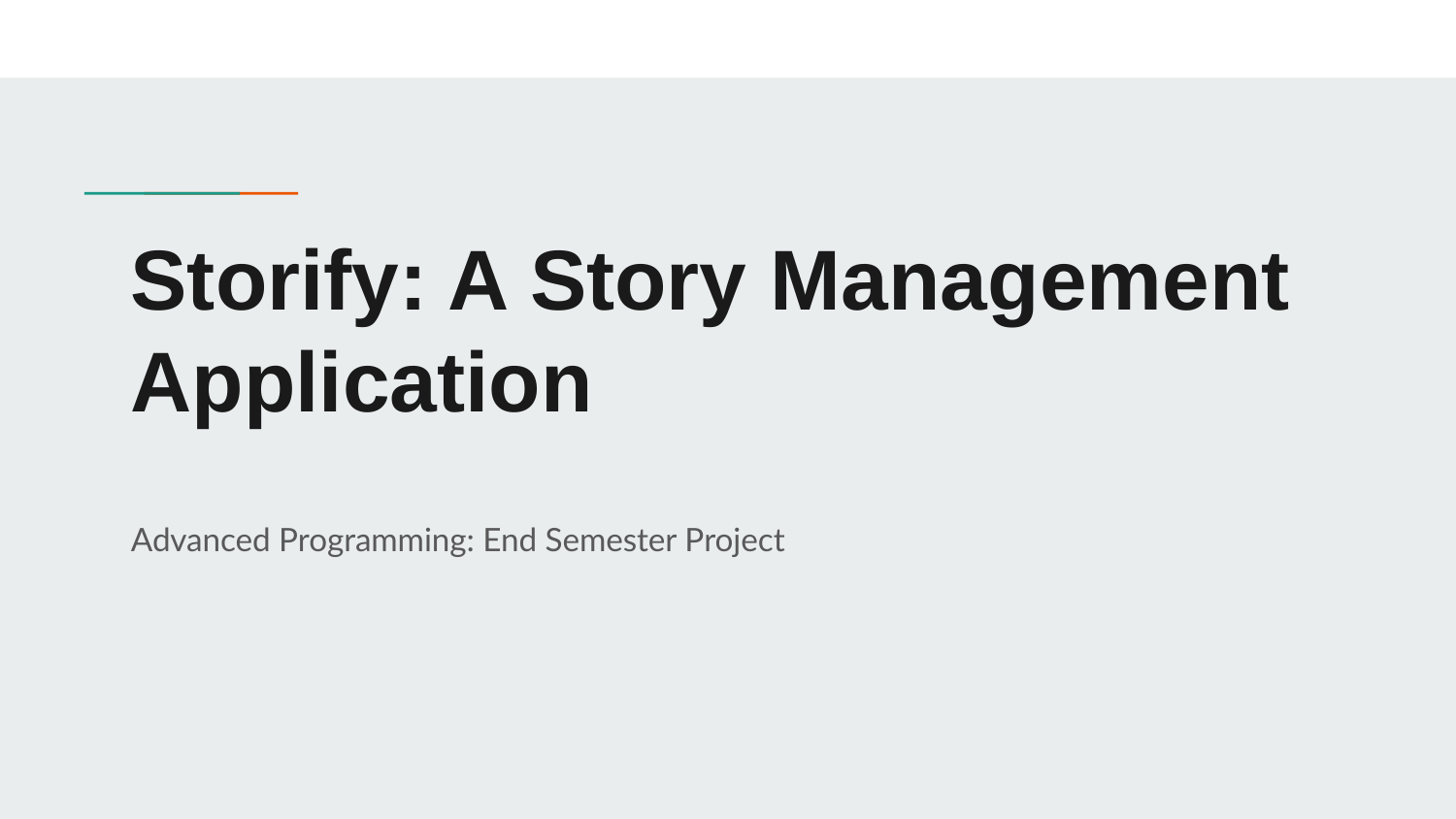

# Storify: A Story Management Application
Advanced Programming: End Semester Project